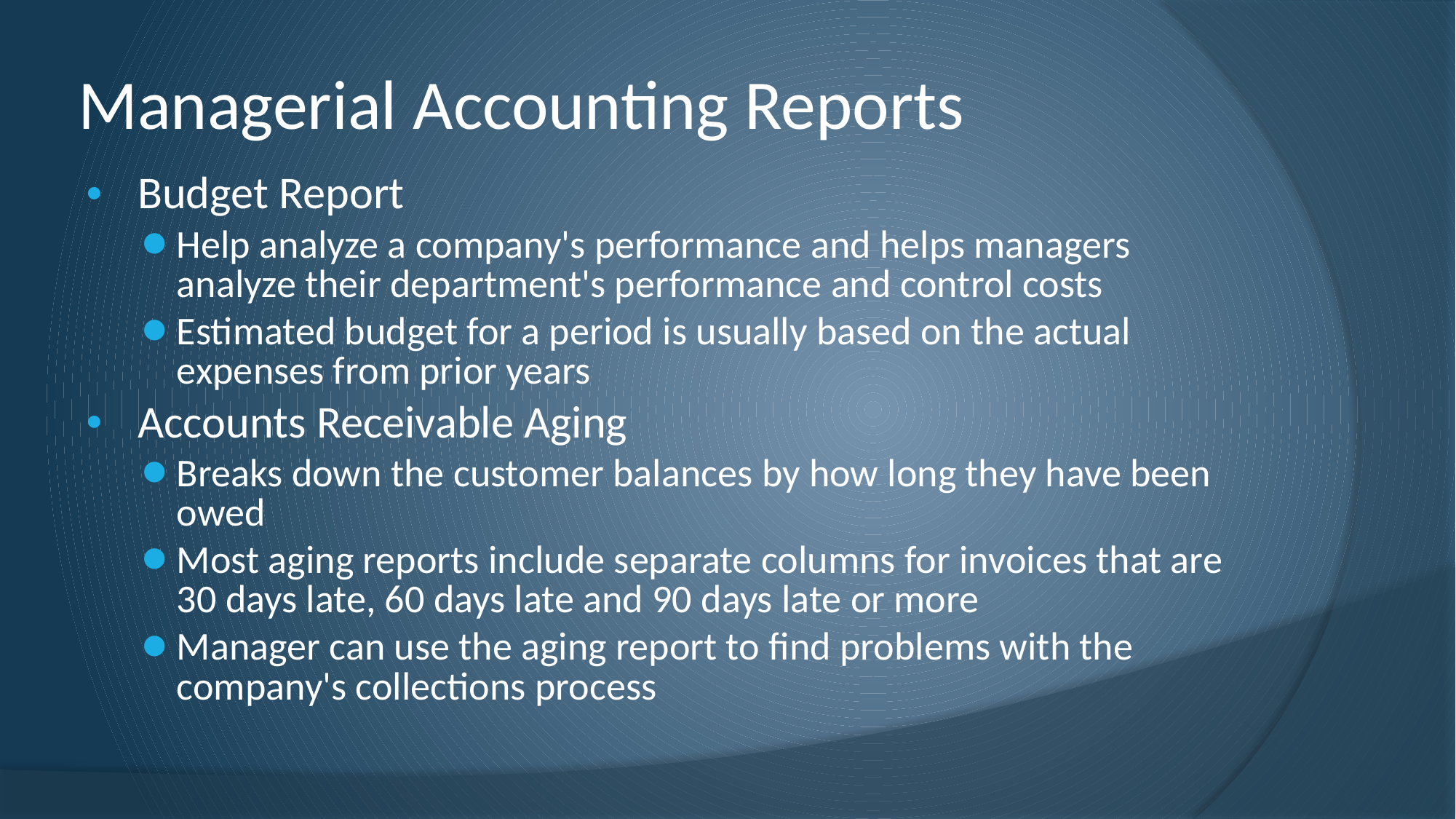

# Managerial Accounting Reports
Budget Report
Help analyze a company's performance and helps managers analyze their department's performance and control costs
Estimated budget for a period is usually based on the actual expenses from prior years
Accounts Receivable Aging
Breaks down the customer balances by how long they have been owed
Most aging reports include separate columns for invoices that are 30 days late, 60 days late and 90 days late or more
Manager can use the aging report to find problems with the company's collections process